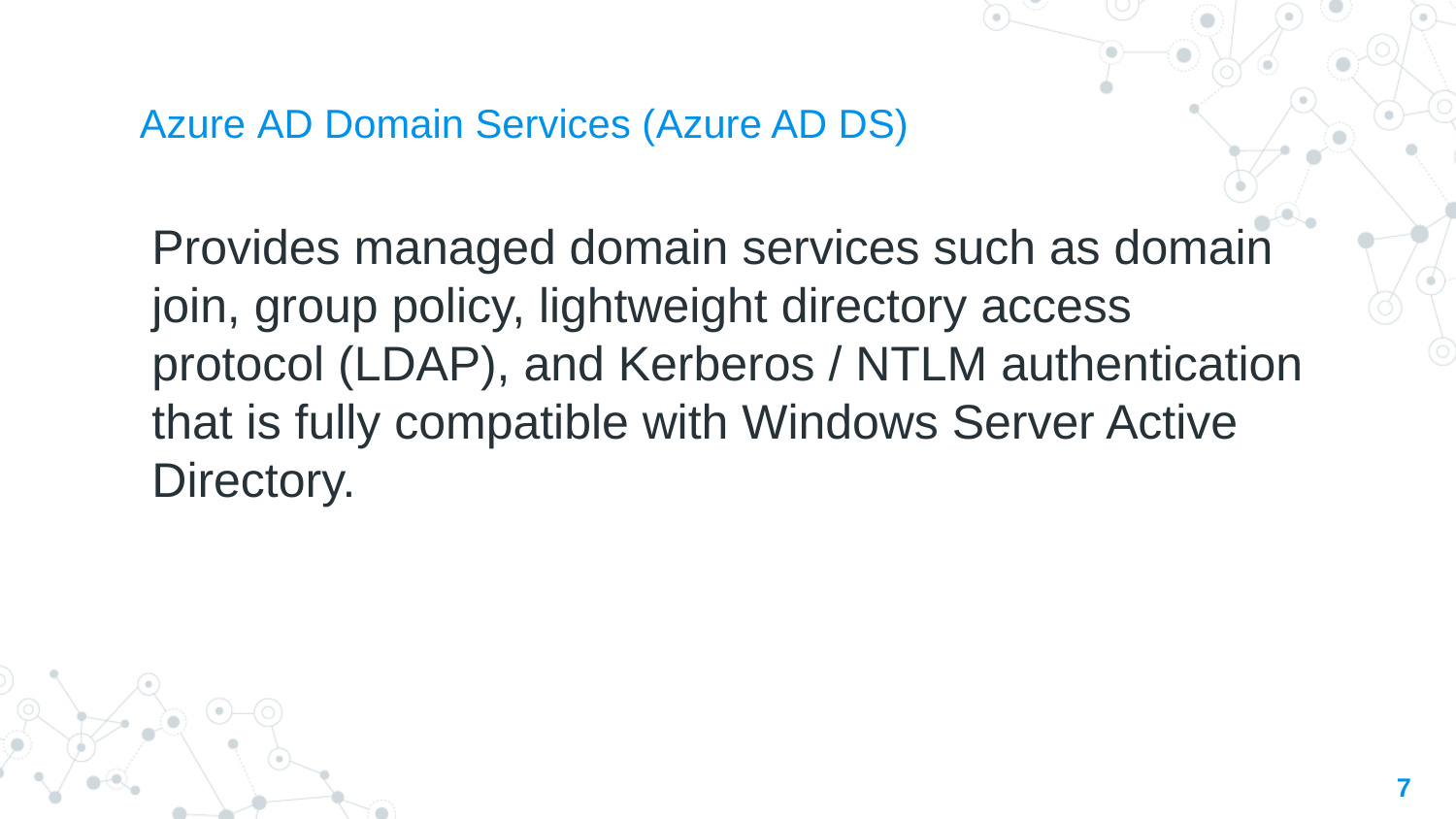

# Azure AD Domain Services (Azure AD DS)
Provides managed domain services such as domain join, group policy, lightweight directory access protocol (LDAP), and Kerberos / NTLM authentication that is fully compatible with Windows Server Active Directory.
7